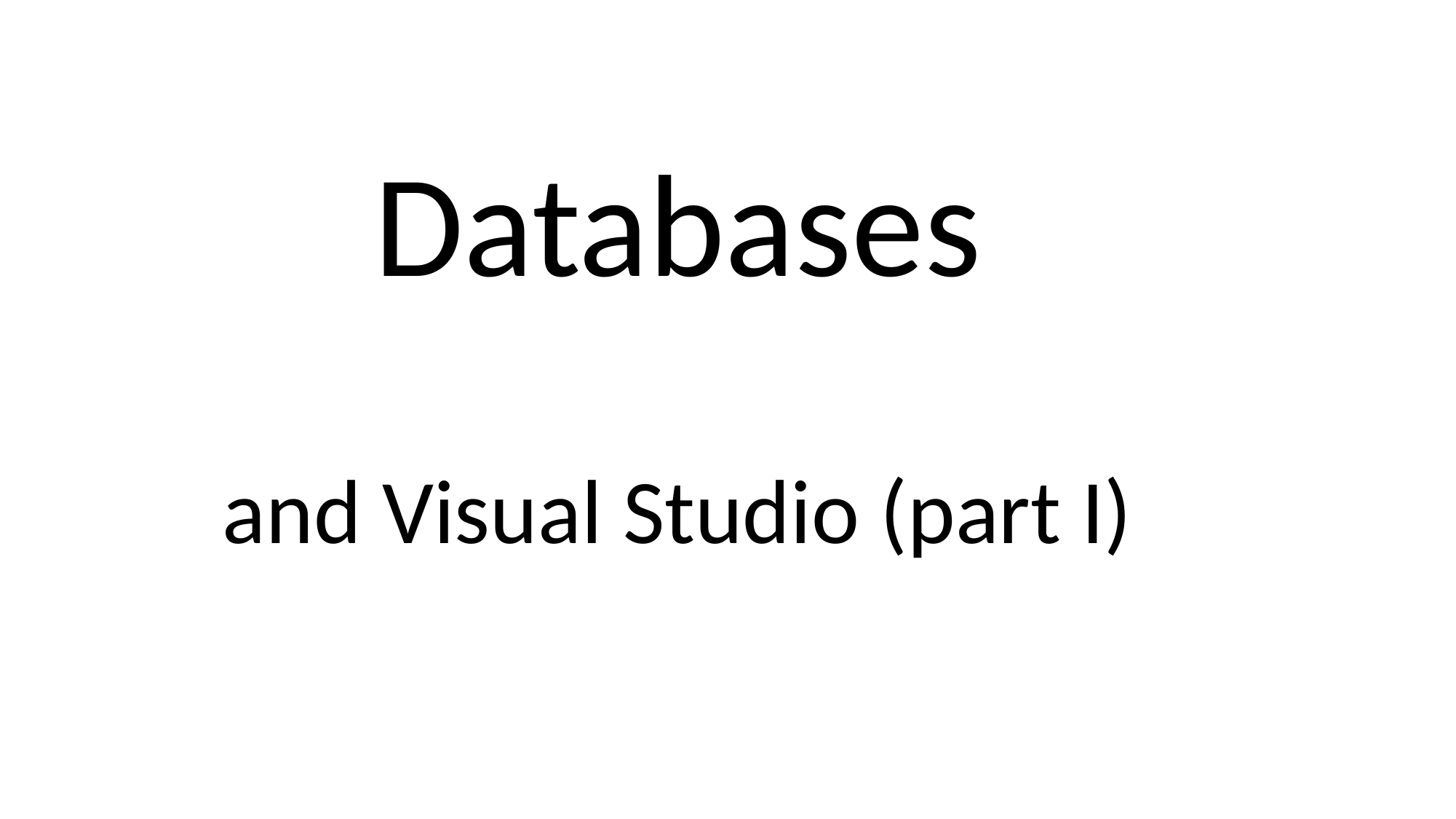

# Databases and Visual Studio (part I)